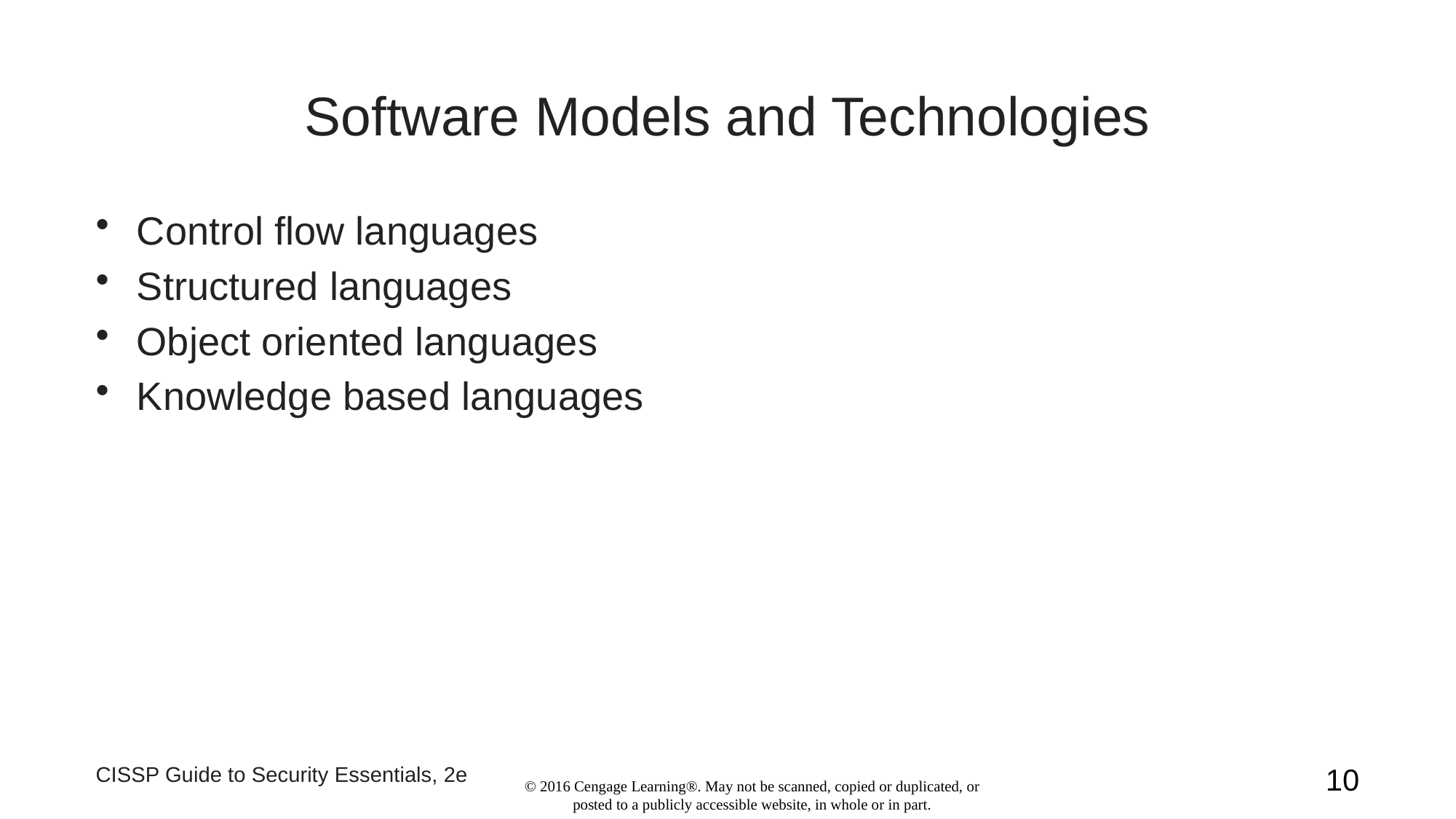

# Software Models and Technologies
Control flow languages
Structured languages
Object oriented languages
Knowledge based languages
CISSP Guide to Security Essentials, 2e
10
© 2016 Cengage Learning®. May not be scanned, copied or duplicated, or posted to a publicly accessible website, in whole or in part.